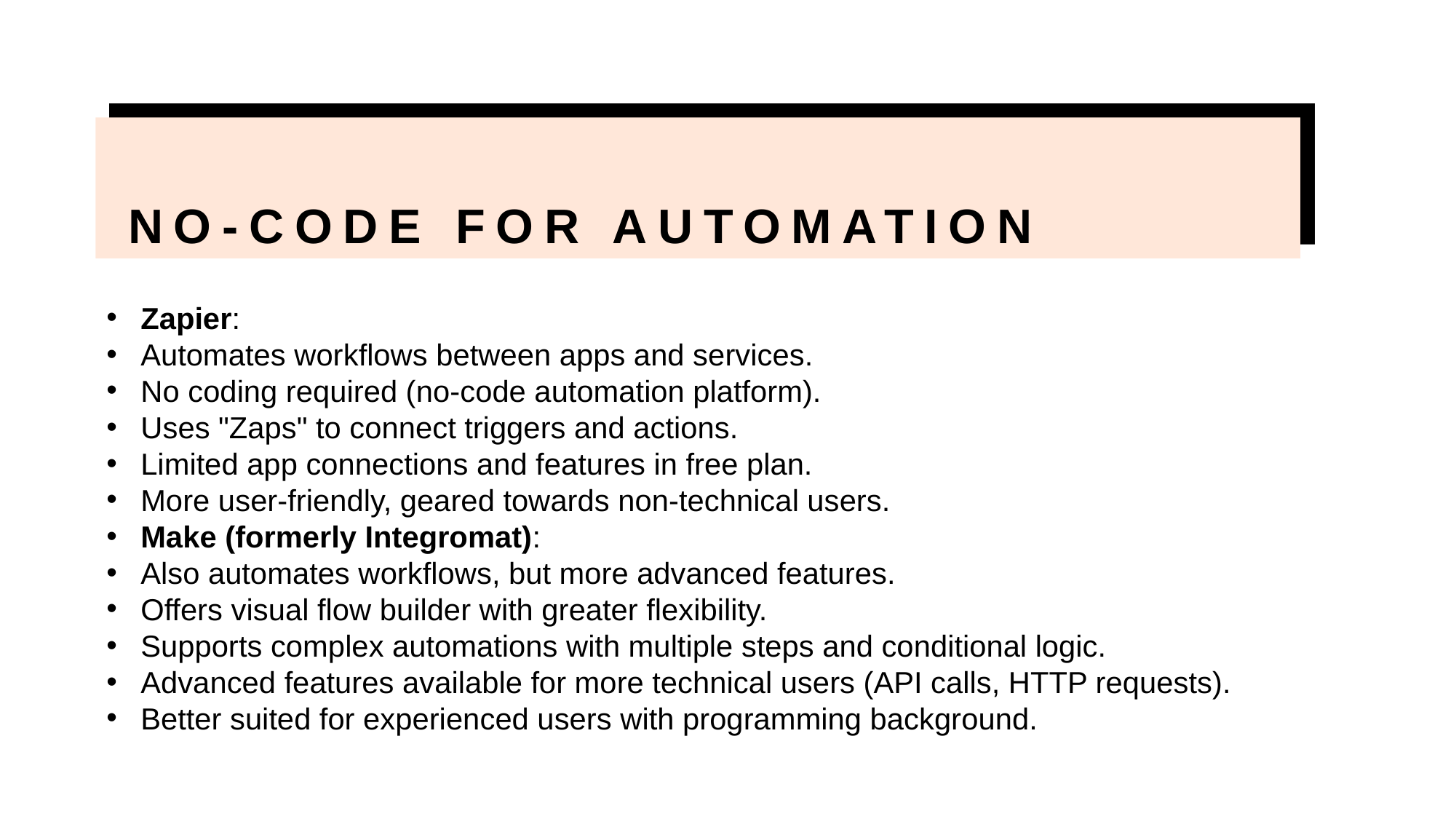

# No-code for automation
Zapier:
Automates workflows between apps and services.
No coding required (no-code automation platform).
Uses "Zaps" to connect triggers and actions.
Limited app connections and features in free plan.
More user-friendly, geared towards non-technical users.
Make (formerly Integromat):
Also automates workflows, but more advanced features.
Offers visual flow builder with greater flexibility.
Supports complex automations with multiple steps and conditional logic.
Advanced features available for more technical users (API calls, HTTP requests).
Better suited for experienced users with programming background.